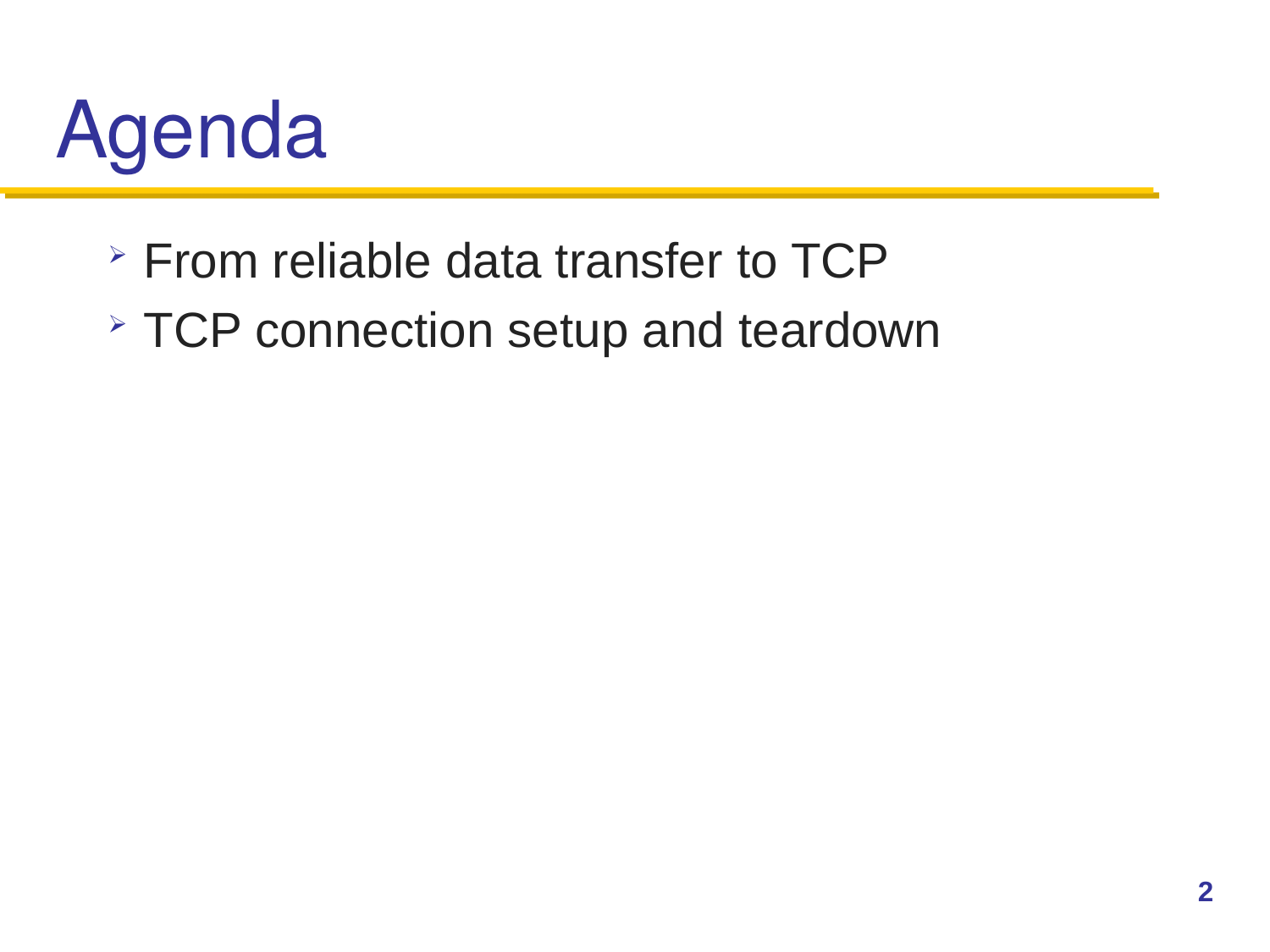

# Agenda
From reliable data transfer to TCP
TCP connection setup and teardown

2